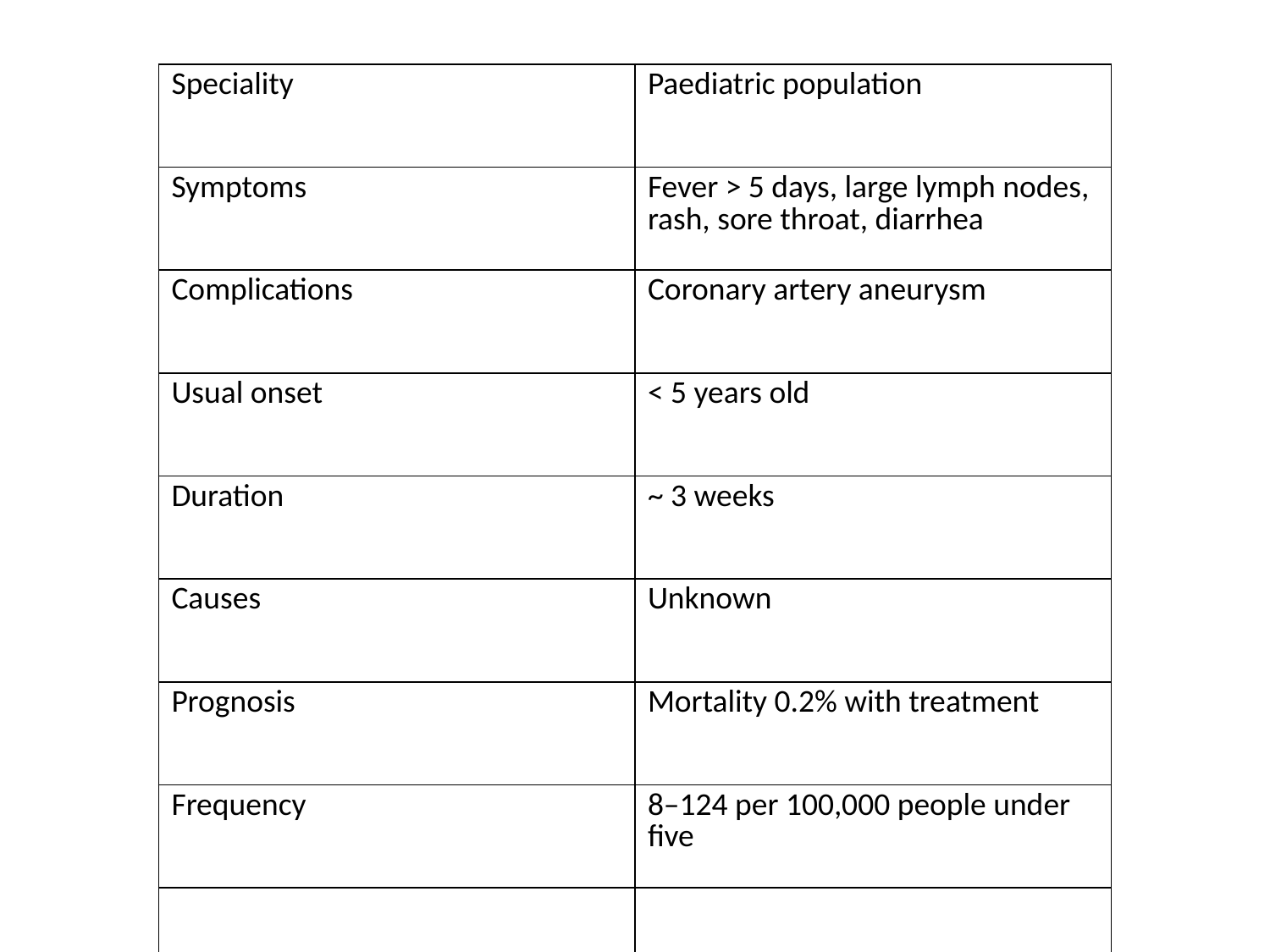

| Speciality | Paediatric population |
| --- | --- |
| Symptoms | Fever > 5 days, large lymph nodes, rash, sore throat, diarrhea |
| Complications | Coronary artery aneurysm |
| Usual onset | < 5 years old |
| Duration | ~ 3 weeks |
| Causes | Unknown |
| Prognosis | Mortality 0.2% with treatment |
| Frequency | 8–124 per 100,000 people under five |
|  |  |